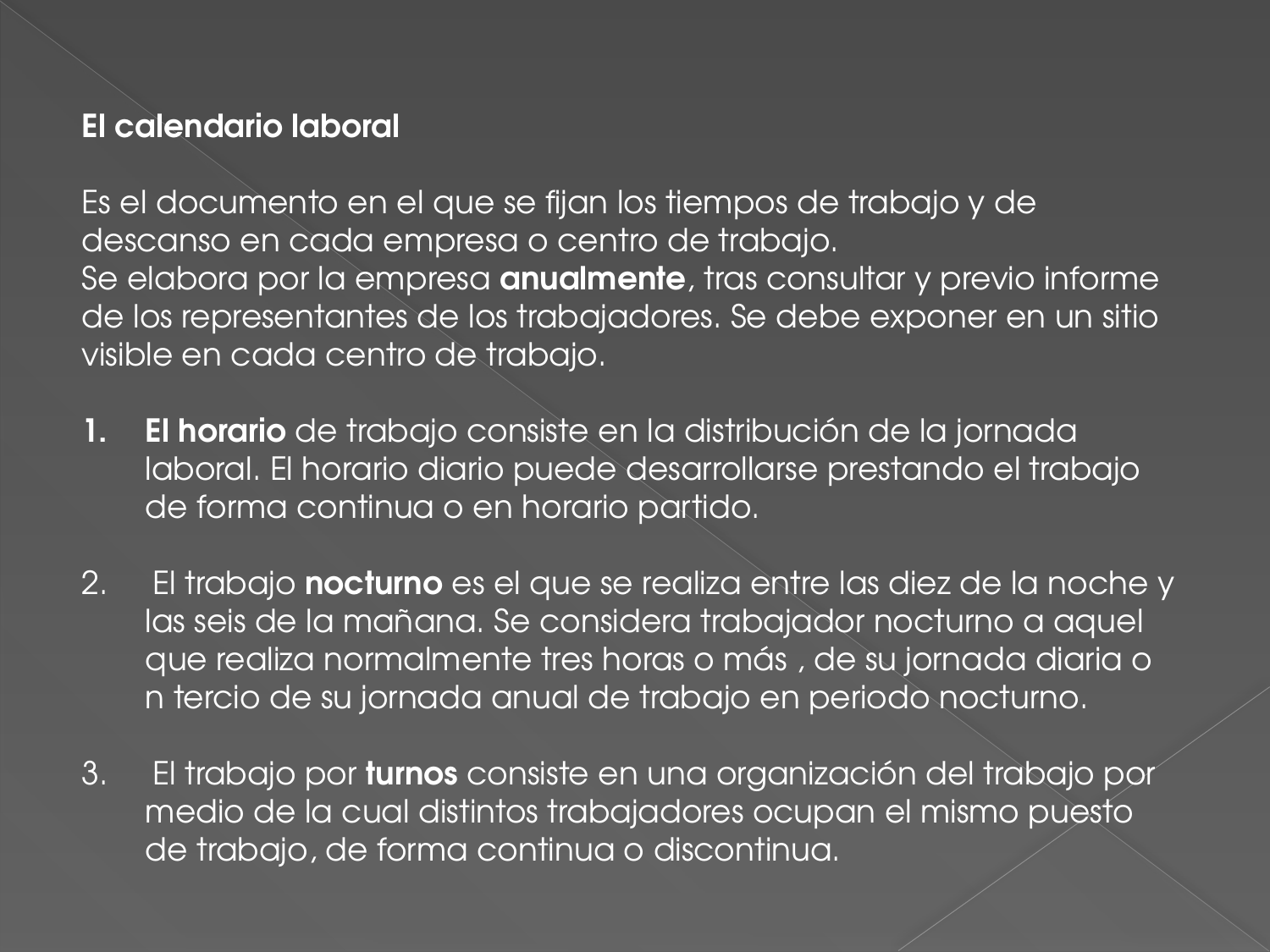

El calendario laboral

Es el documento en el que se fijan los tiempos de trabajo y de descanso en cada empresa o centro de trabajo.
Se elabora por la empresa anualmente, tras consultar y previo informe de los representantes de los trabajadores. Se debe exponer en un sitio visible en cada centro de trabajo.

El horario de trabajo consiste en la distribución de la jornada laboral. El horario diario puede desarrollarse prestando el trabajo de forma continua o en horario partido.

2.     El trabajo nocturno es el que se realiza entre las diez de la noche y las seis de la mañana. Se considera trabajador nocturno a aquel que realiza normalmente tres horas o más , de su jornada diaria o n tercio de su jornada anual de trabajo en periodo nocturno.

3.     El trabajo por turnos consiste en una organización del trabajo por medio de la cual distintos trabajadores ocupan el mismo puesto de trabajo, de forma continua o discontinua.